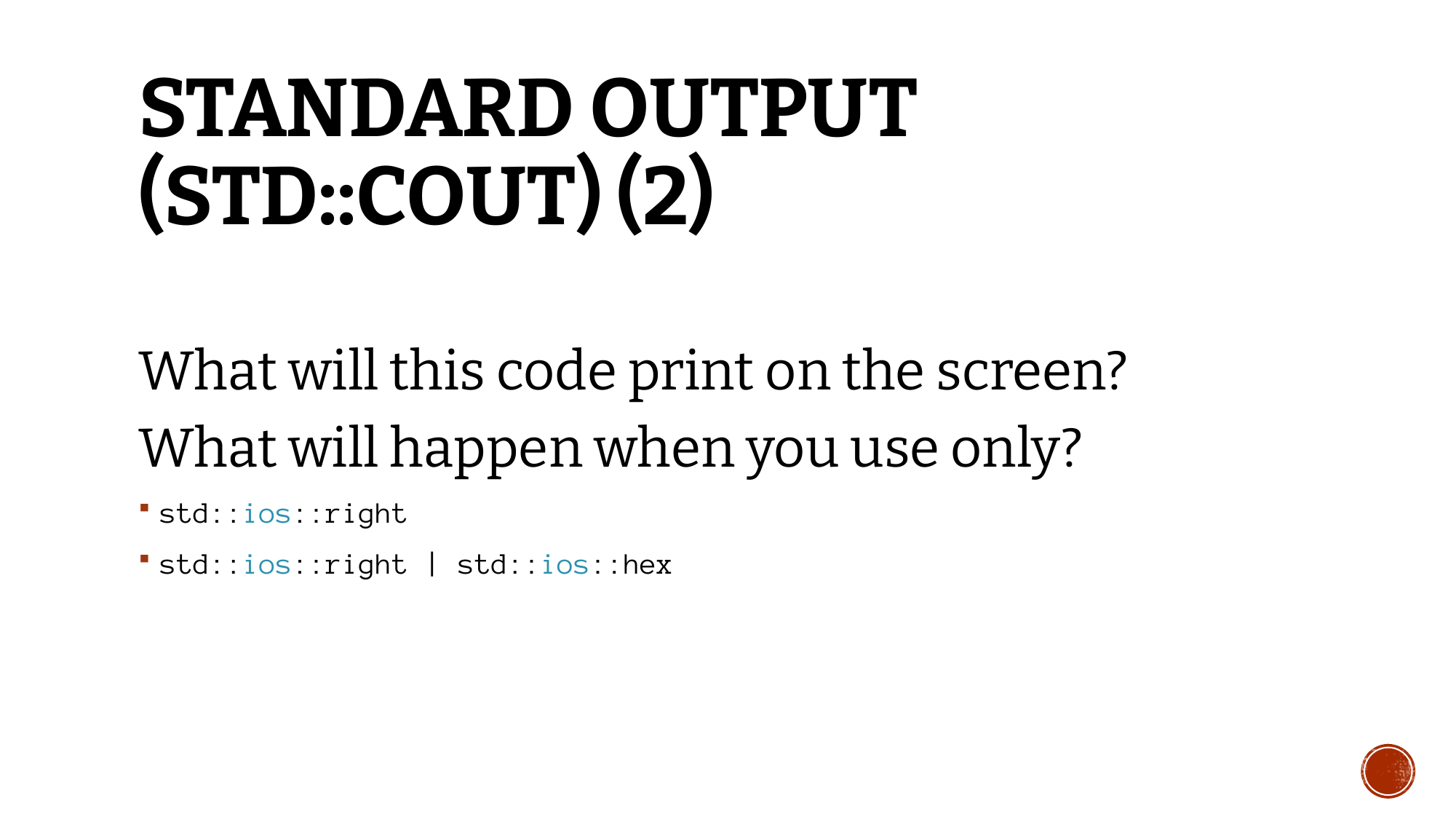

# Standard output (Std::cout) (2)

What will this code print on the screen?
What will happen when you use only?
std::ios::right
std::ios::right | std::ios::hex